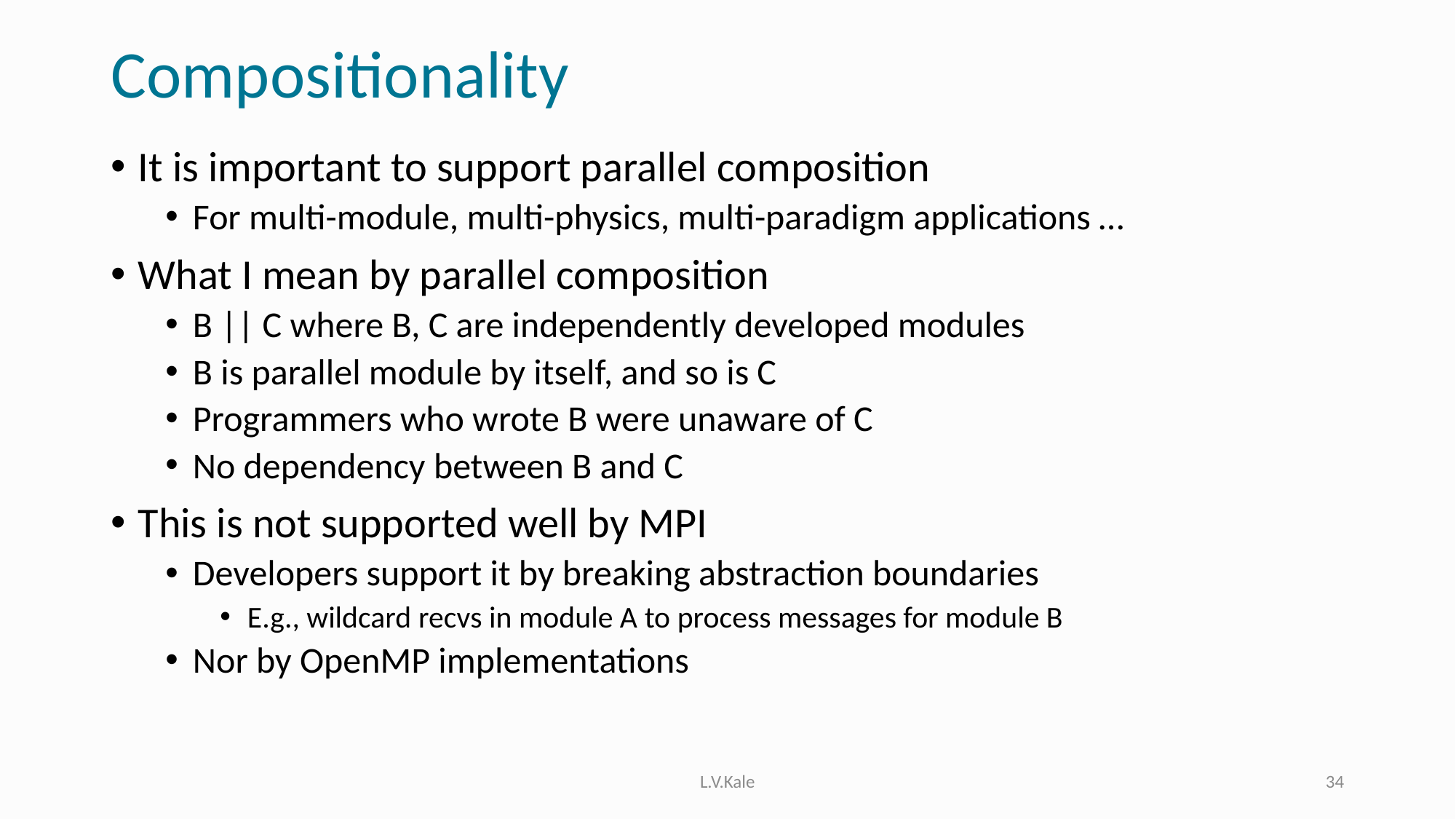

# Compositionality
It is important to support parallel composition​
For multi-module, multi-physics, multi-paradigm applications …​
What I mean by parallel composition​
B || C where B, C are independently developed modules​
B is parallel module by itself, and so is C​
Programmers who wrote B were unaware of C ​
No dependency between B and C​
This is not supported well by MPI​
Developers support it by breaking abstraction boundaries​
E.g., wildcard recvs in module A to process messages for module B​
Nor by OpenMP implementations

L.V.Kale
34